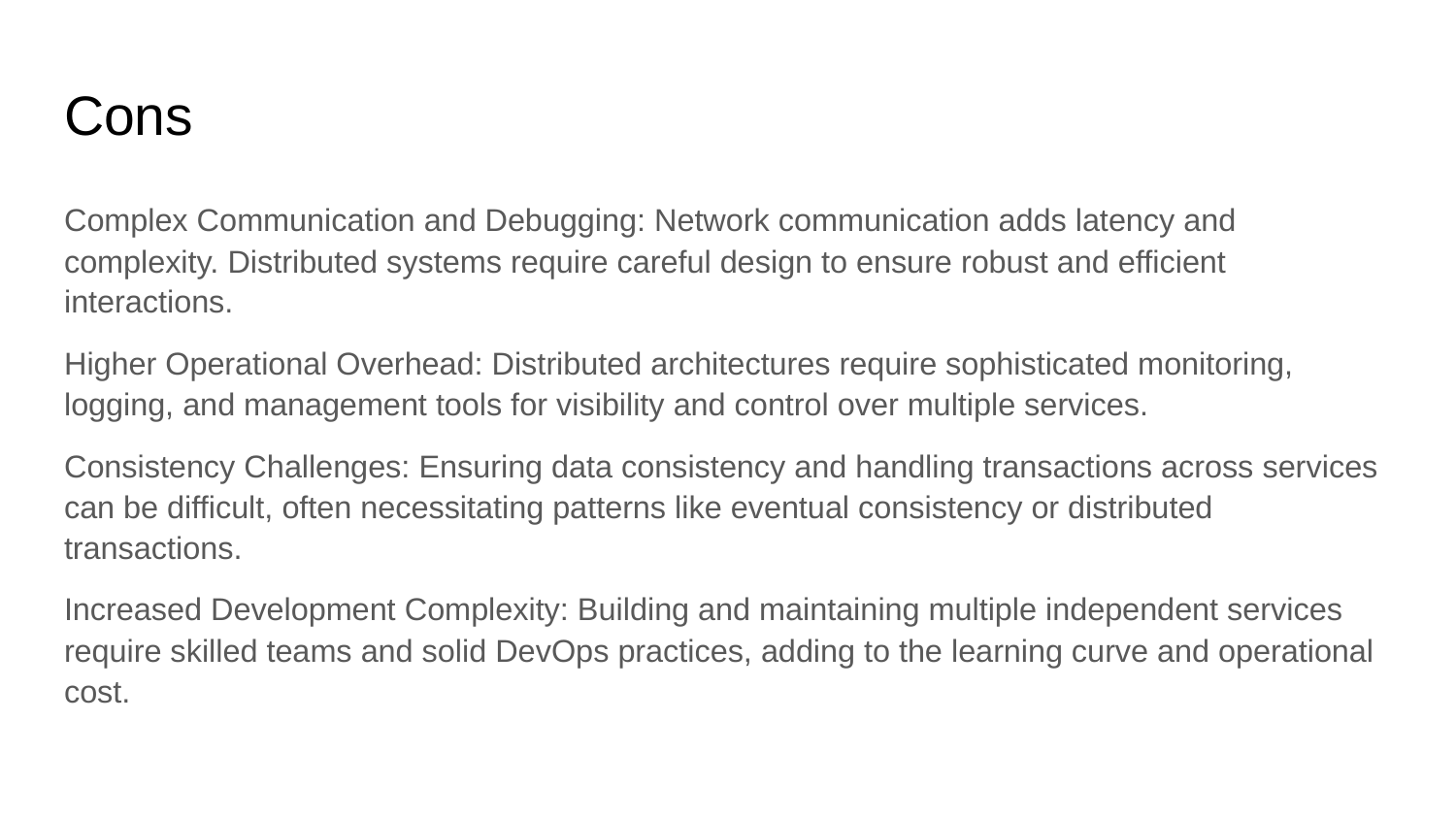

# Cons
Complex Communication and Debugging: Network communication adds latency and complexity. Distributed systems require careful design to ensure robust and efficient interactions.
Higher Operational Overhead: Distributed architectures require sophisticated monitoring, logging, and management tools for visibility and control over multiple services.
Consistency Challenges: Ensuring data consistency and handling transactions across services can be difficult, often necessitating patterns like eventual consistency or distributed transactions.
Increased Development Complexity: Building and maintaining multiple independent services require skilled teams and solid DevOps practices, adding to the learning curve and operational cost.